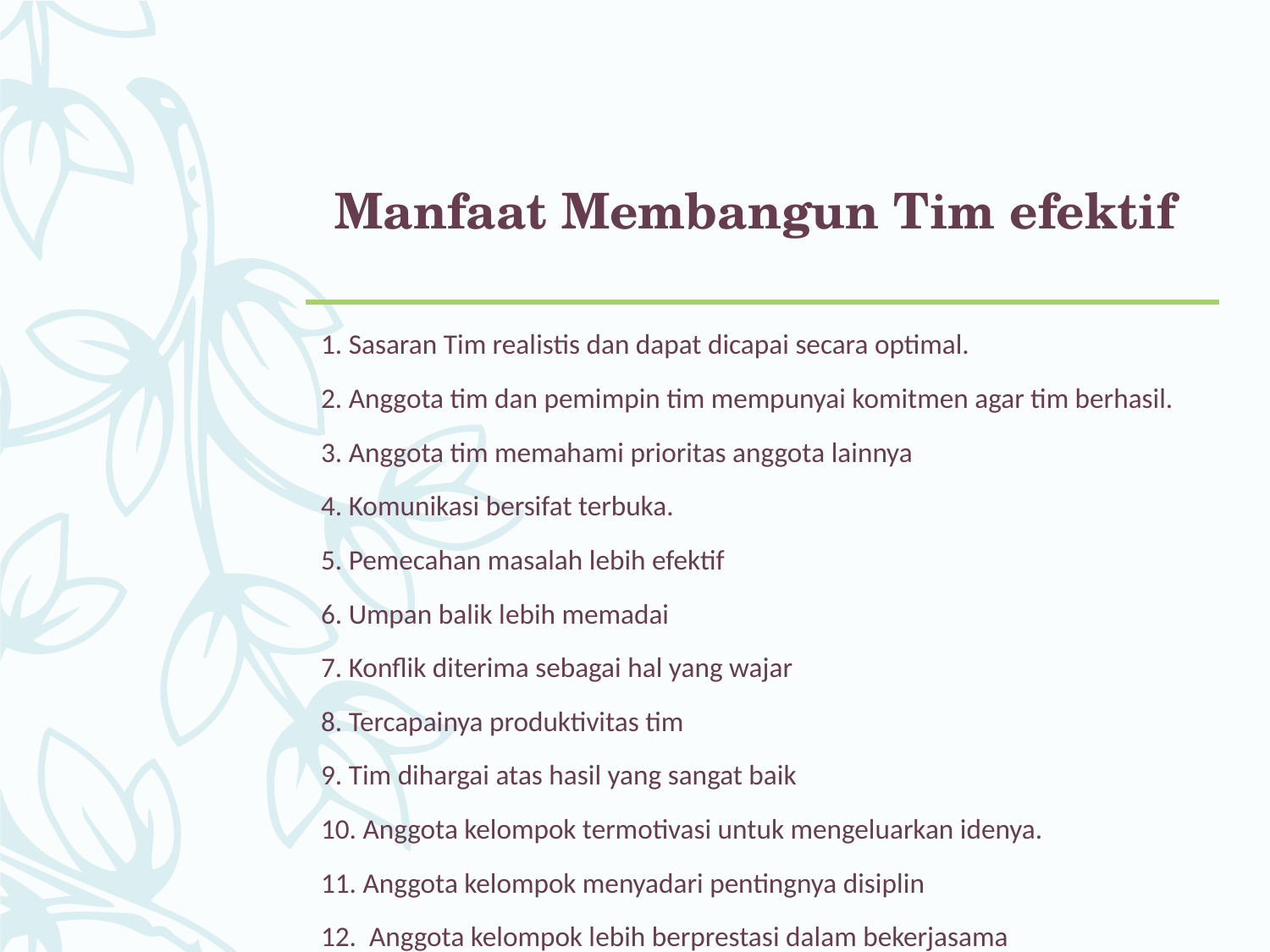

# Manfaat Membangun Tim efektif
1. Sasaran Tim realistis dan dapat dicapai secara optimal.
2. Anggota tim dan pemimpin tim mempunyai komitmen agar tim berhasil.
3. Anggota tim memahami prioritas anggota lainnya
4. Komunikasi bersifat terbuka.
5. Pemecahan masalah lebih efektif
6. Umpan balik lebih memadai
7. Konflik diterima sebagai hal yang wajar
8. Tercapainya produktivitas tim
9. Tim dihargai atas hasil yang sangat baik
10. Anggota kelompok termotivasi untuk mengeluarkan idenya.
11. Anggota kelompok menyadari pentingnya disiplin
12.  Anggota kelompok lebih berprestasi dalam bekerjasama